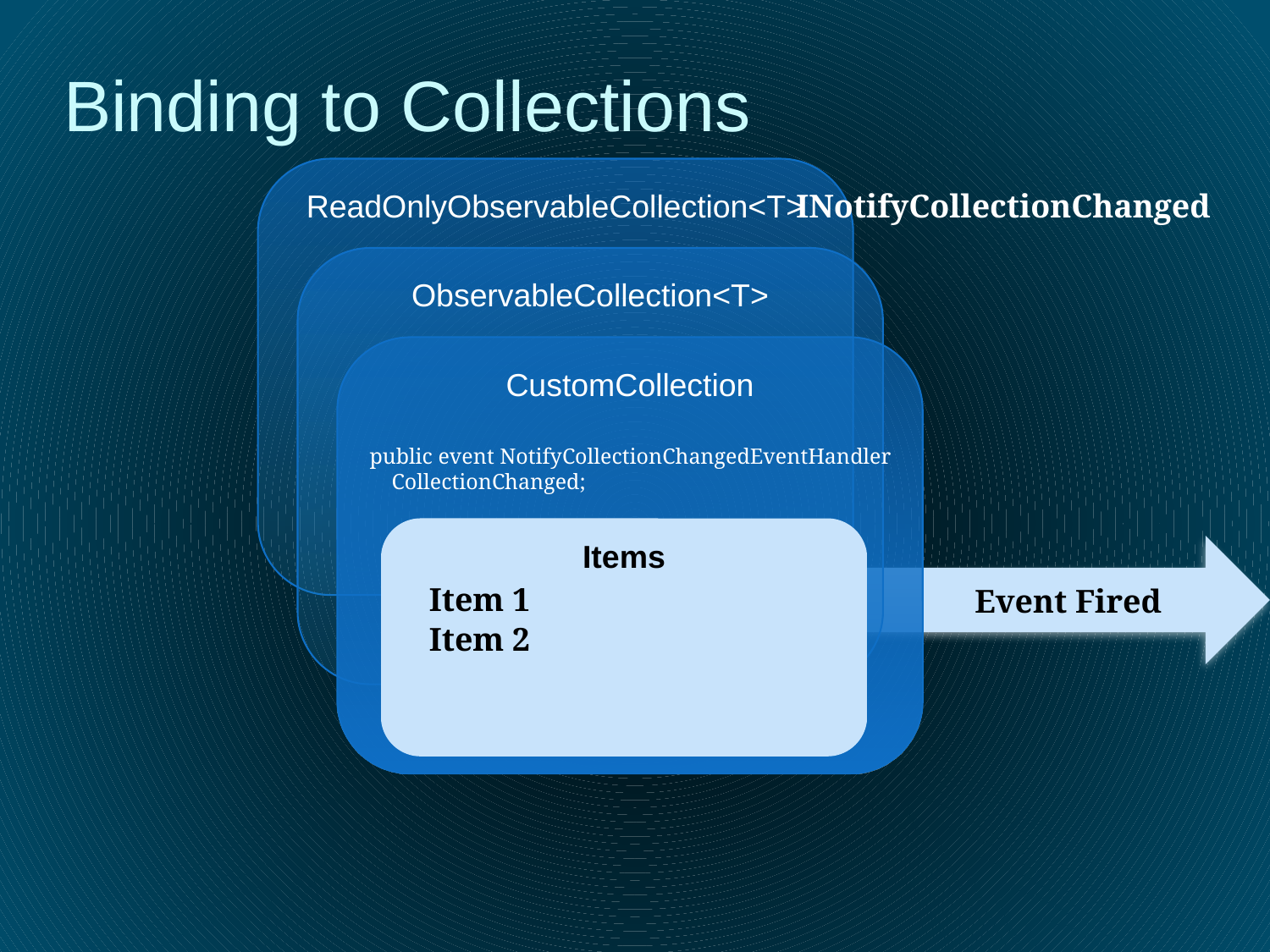

# Binding to Collections
ReadOnlyObservableCollection<T>
INotifyCollectionChanged
ObservableCollection<T>
CustomCollection
public event NotifyCollectionChangedEventHandler
    CollectionChanged;
Items

Event Fired
Item 1
Item 2